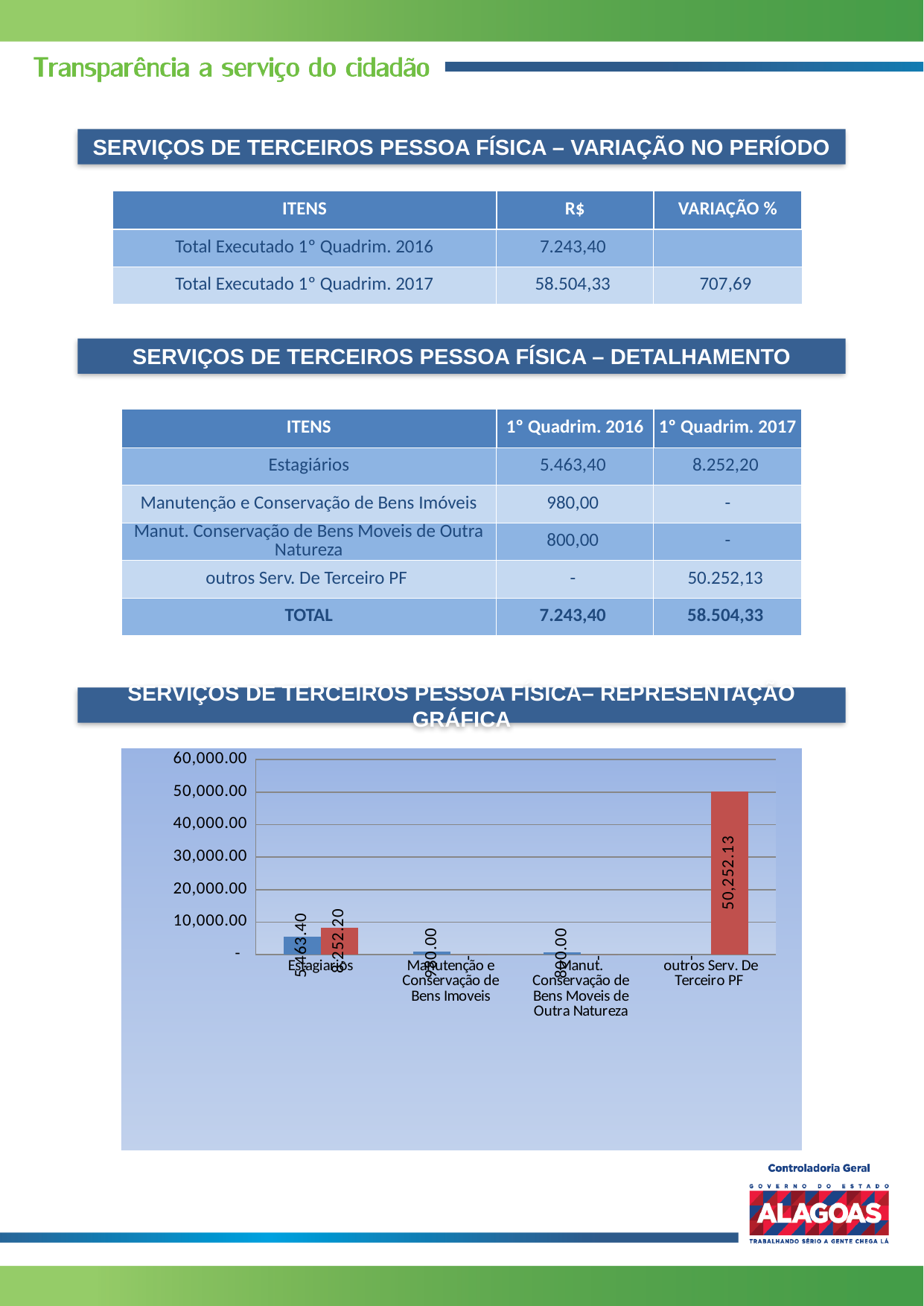

SERVIÇOS DE TERCEIROS PESSOA FÍSICA – VARIAÇÃO NO PERÍODO
| ITENS | R$ | VARIAÇÃO % |
| --- | --- | --- |
| Total Executado 1º Quadrim. 2016 | 7.243,40 |  |
| Total Executado 1º Quadrim. 2017 | 58.504,33 | 707,69 |
SERVIÇOS DE TERCEIROS PESSOA FÍSICA – DETALHAMENTO
| ITENS | 1º Quadrim. 2016 | 1º Quadrim. 2017 |
| --- | --- | --- |
| Estagiários | 5.463,40 | 8.252,20 |
| Manutenção e Conservação de Bens Imóveis | 980,00 | - |
| Manut. Conservação de Bens Moveis de Outra Natureza | 800,00 | - |
| outros Serv. De Terceiro PF | - | 50.252,13 |
| TOTAL | 7.243,40 | 58.504,33 |
SERVIÇOS DE TERCEIROS PESSOA FÍSICA– REPRESENTAÇÃO GRÁFICA

### Chart

| Category |  |  |
|---|---|---|
| Estagiarios | 5463.4 | 8252.2 |
| Manutenção e Conservação de Bens Imoveis | 980.0 | 0.0 |
| Manut. Conservação de Bens Moveis de Outra Natureza | 800.0 | 0.0 |
| outros Serv. De Terceiro PF  | 0.0 | 50252.13 |